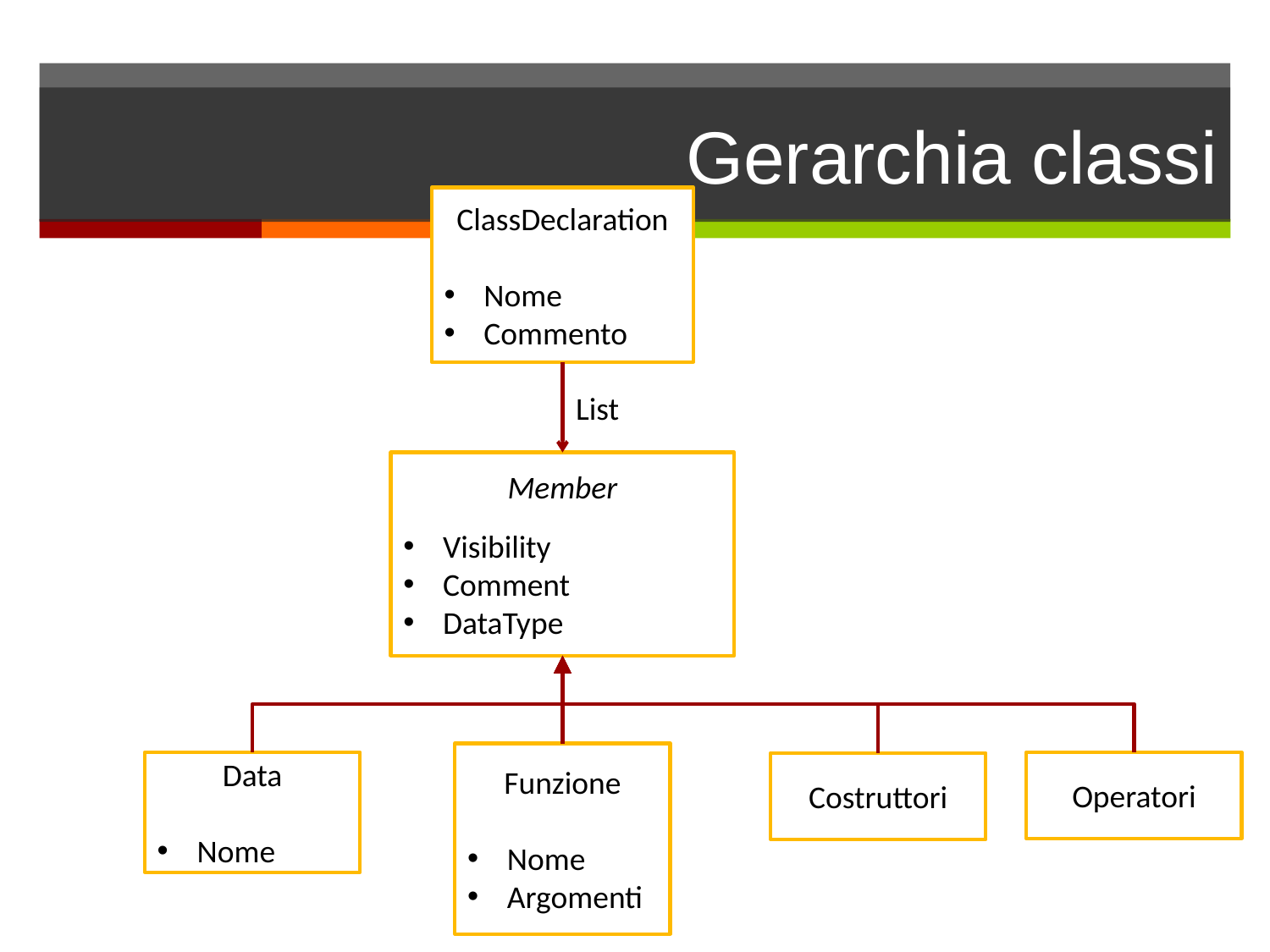

# Gerarchia classi
ClassDeclaration

Nome
Commento
List
Member

Visibility
Comment
DataType
Funzione

Nome
Argomenti
Data

Nome
Operatori
Costruttori